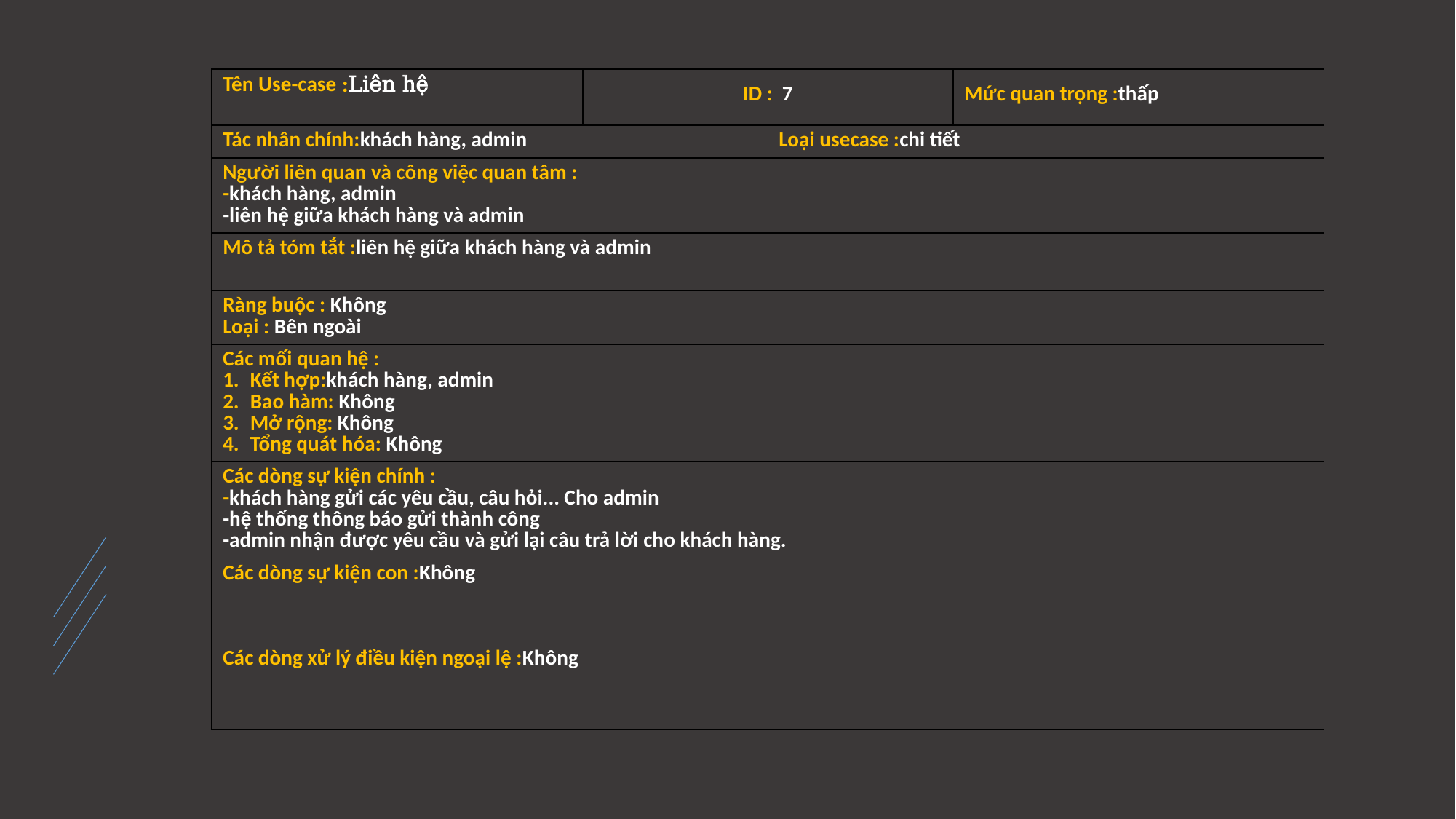

| Tên Use-case :Liên hệ | ID : 7 |  | Mức quan trọng :thấp |
| --- | --- | --- | --- |
| Tác nhân chính:khách hàng, admin |  | Loại usecase :chi tiết |  |
| Người liên quan và công việc quan tâm : -khách hàng, admin -liên hệ giữa khách hàng và admin |  |  |  |
| Mô tả tóm tắt :liên hệ giữa khách hàng và admin |  |  |  |
| Ràng buộc : Không Loại : Bên ngoài |  |  |  |
| Các mối quan hệ : Kết hợp:khách hàng, admin Bao hàm: Không Mở rộng: Không Tổng quát hóa: Không |  |  |  |
| Các dòng sự kiện chính : -khách hàng gửi các yêu cầu, câu hỏi... Cho admin -hệ thống thông báo gửi thành công -admin nhận được yêu cầu và gửi lại câu trả lời cho khách hàng. |  |  |  |
| Các dòng sự kiện con :Không |  |  |  |
| Các dòng xử lý điều kiện ngoại lệ :Không |  |  |  |